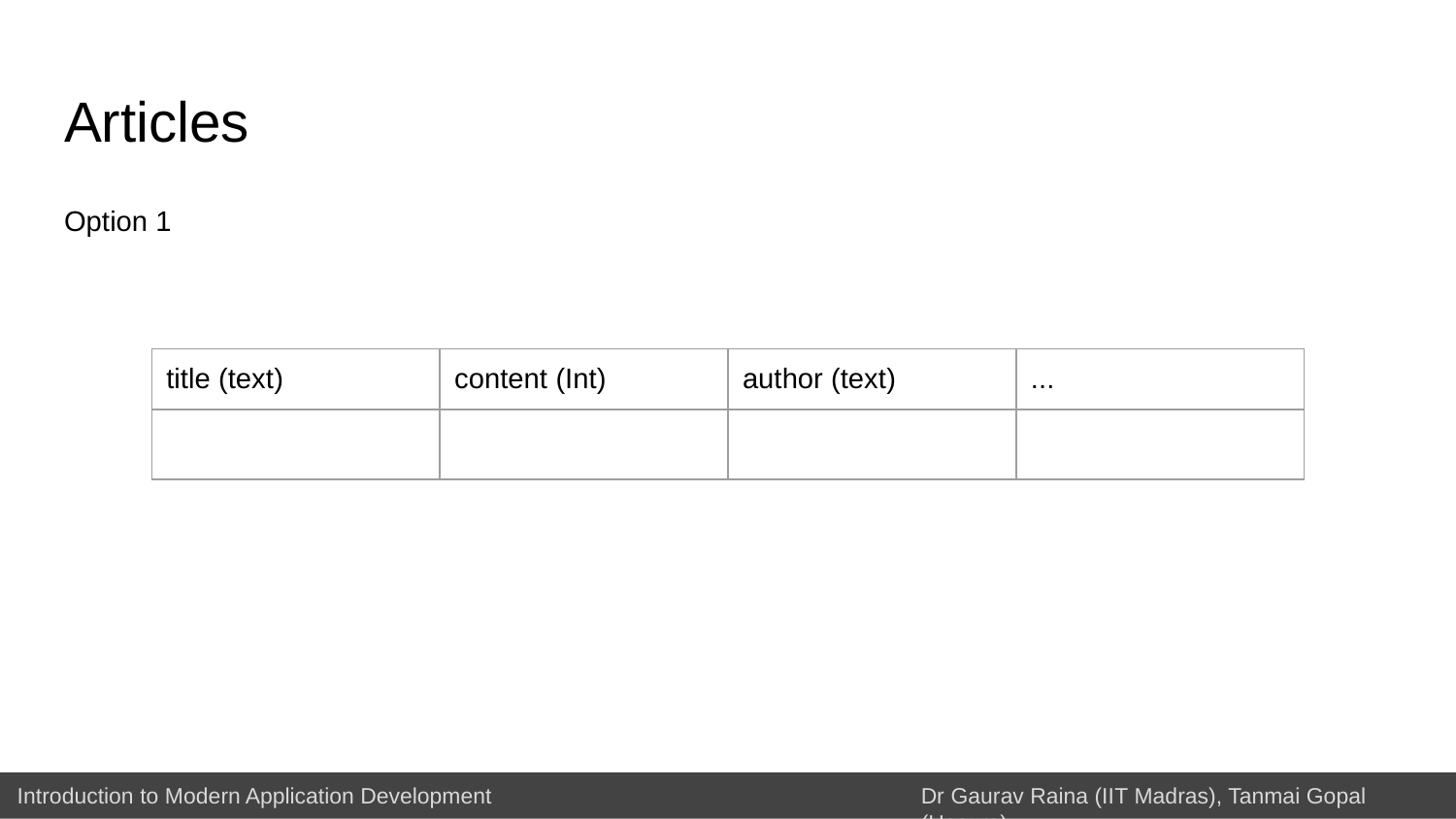

# Articles
Option 1
| title (text) | content (Int) | author (text) | ... |
| --- | --- | --- | --- |
|  |  |  |  |